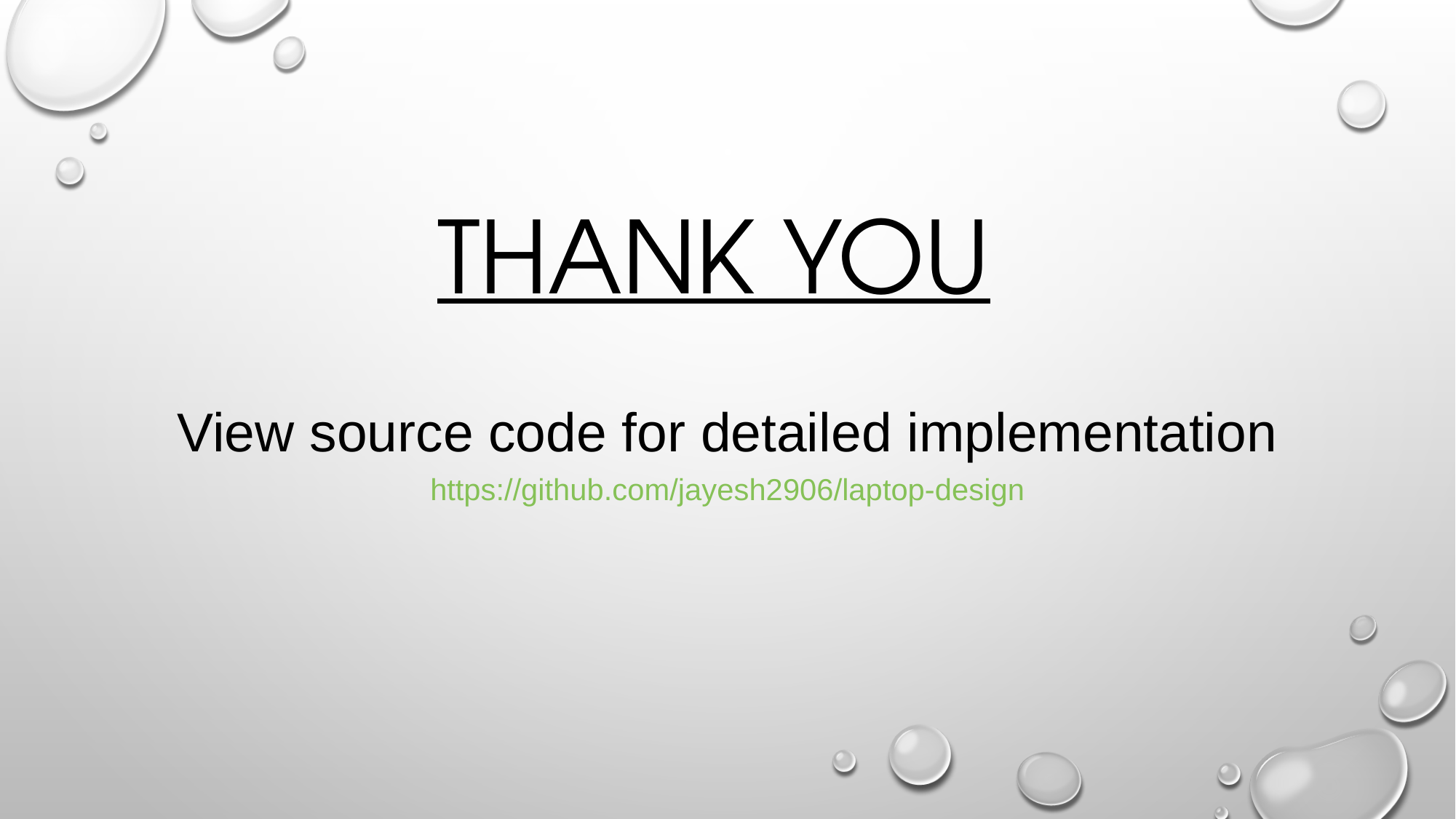

# Thank You
View source code for detailed implementation
https://github.com/jayesh2906/laptop-design